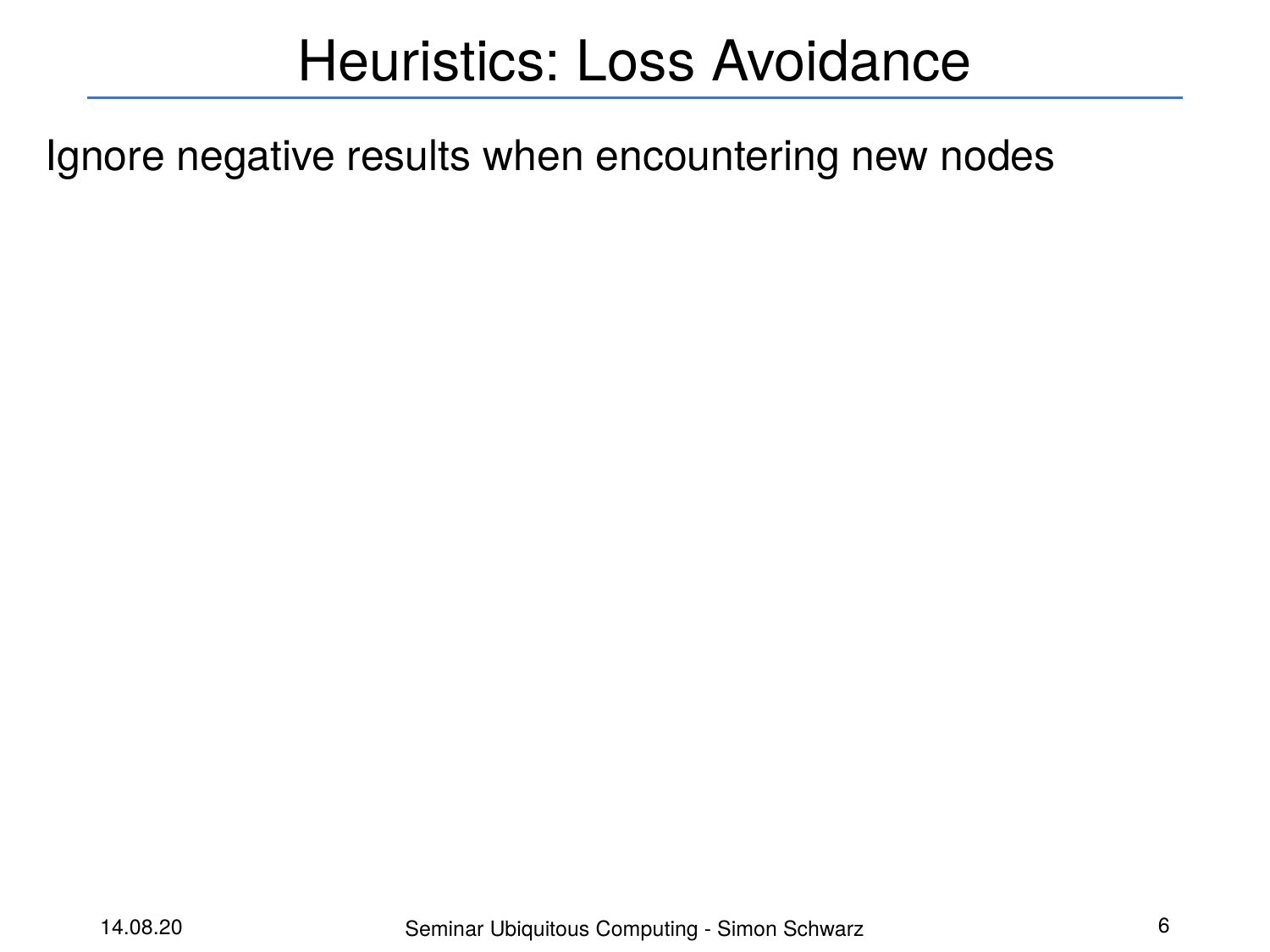

# Heuristics: Loss Avoidance
Ignore negative results when encountering new nodes

14.08.20
6
Seminar Ubiquitous Computing - Simon Schwarz